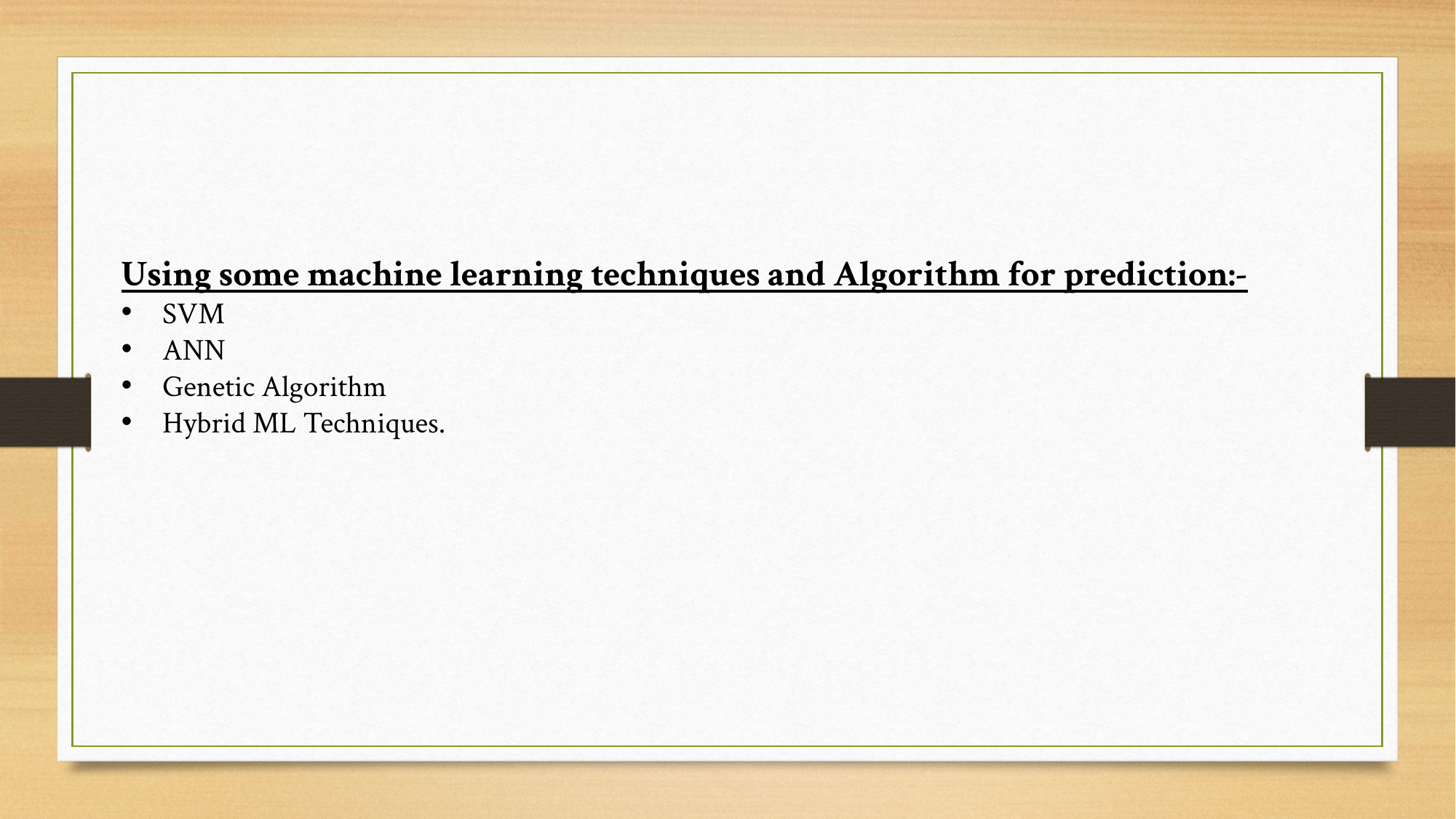

Using some machine learning techniques and Algorithm for prediction:-
SVM
ANN
Genetic Algorithm
Hybrid ML Techniques.